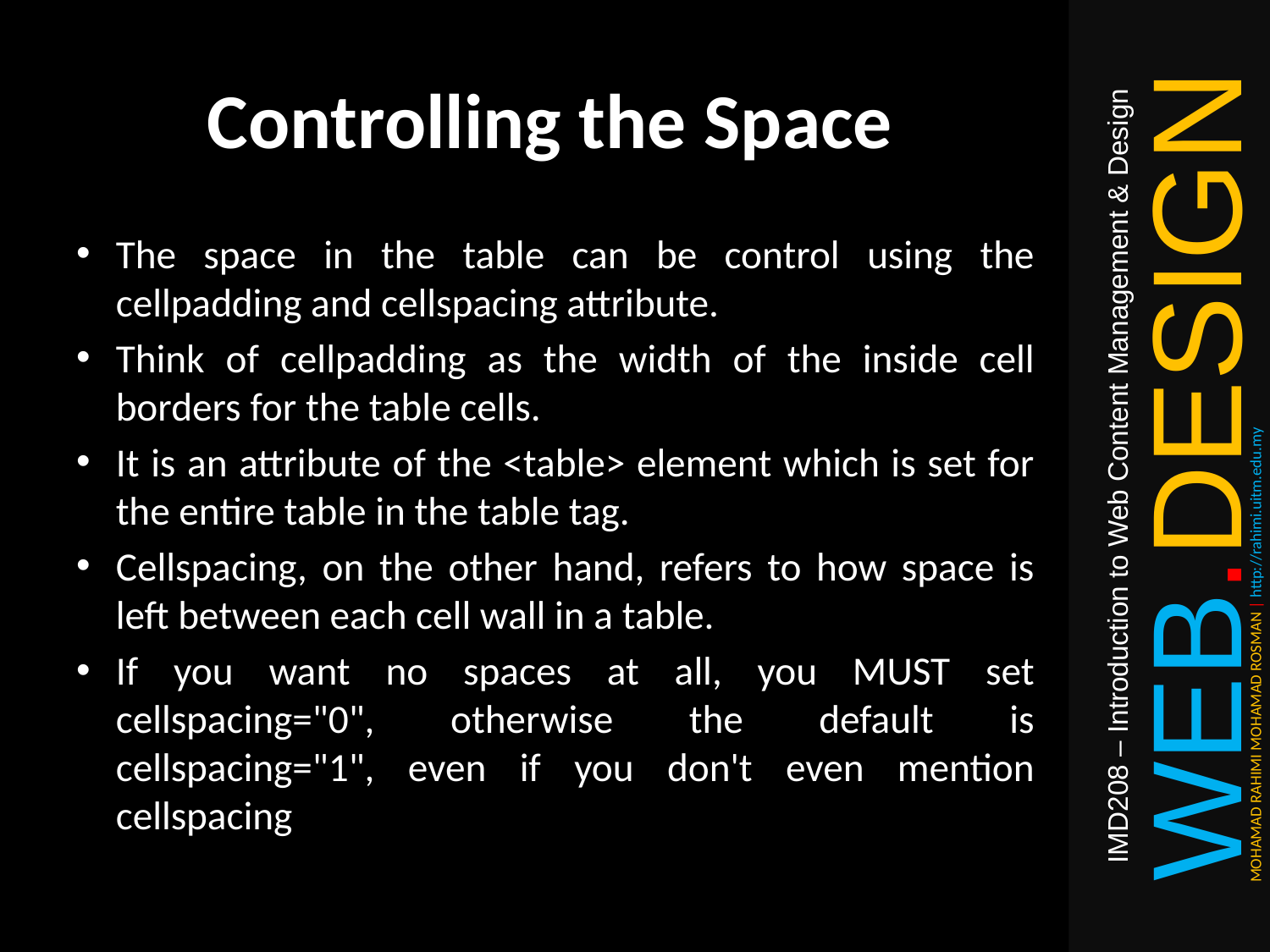

# Controlling the Space
The space in the table can be control using the cellpadding and cellspacing attribute.
Think of cellpadding as the width of the inside cell borders for the table cells.
It is an attribute of the <table> element which is set for the entire table in the table tag.
Cellspacing, on the other hand, refers to how space is left between each cell wall in a table.
If you want no spaces at all, you MUST set cellspacing="0", otherwise the default is cellspacing="1", even if you don't even mention cellspacing